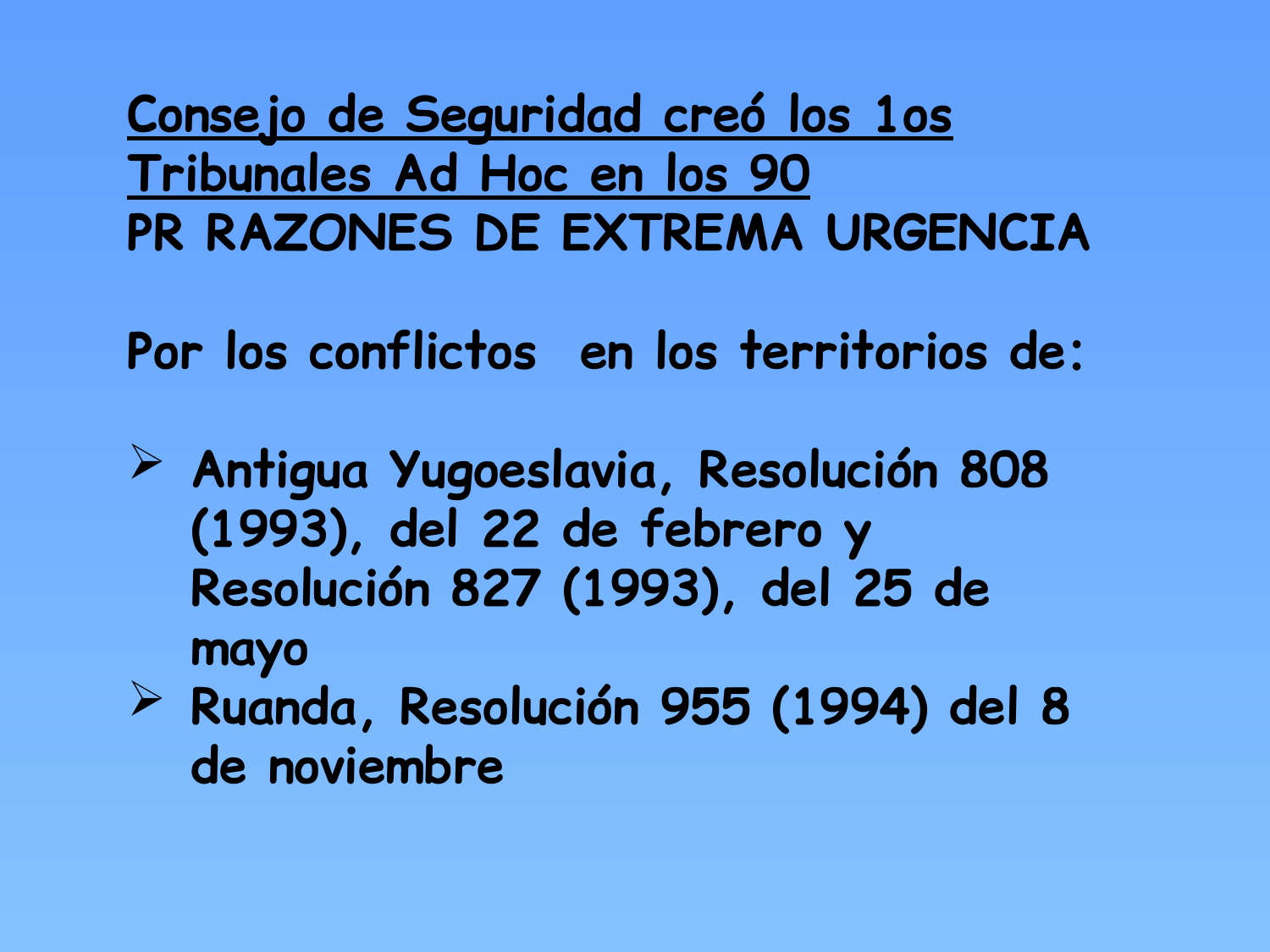

Consejo de Seguridad creó los 1os Tribunales Ad Hoc en los 90
PR RAZONES DE EXTREMA URGENCIA

Por los conflictos  en los territorios de:

Antigua Yugoeslavia, Resolución 808 (1993), del 22 de febrero y Resolución 827 (1993), del 25 de mayo
Ruanda, Resolución 955 (1994) del 8 de noviembre